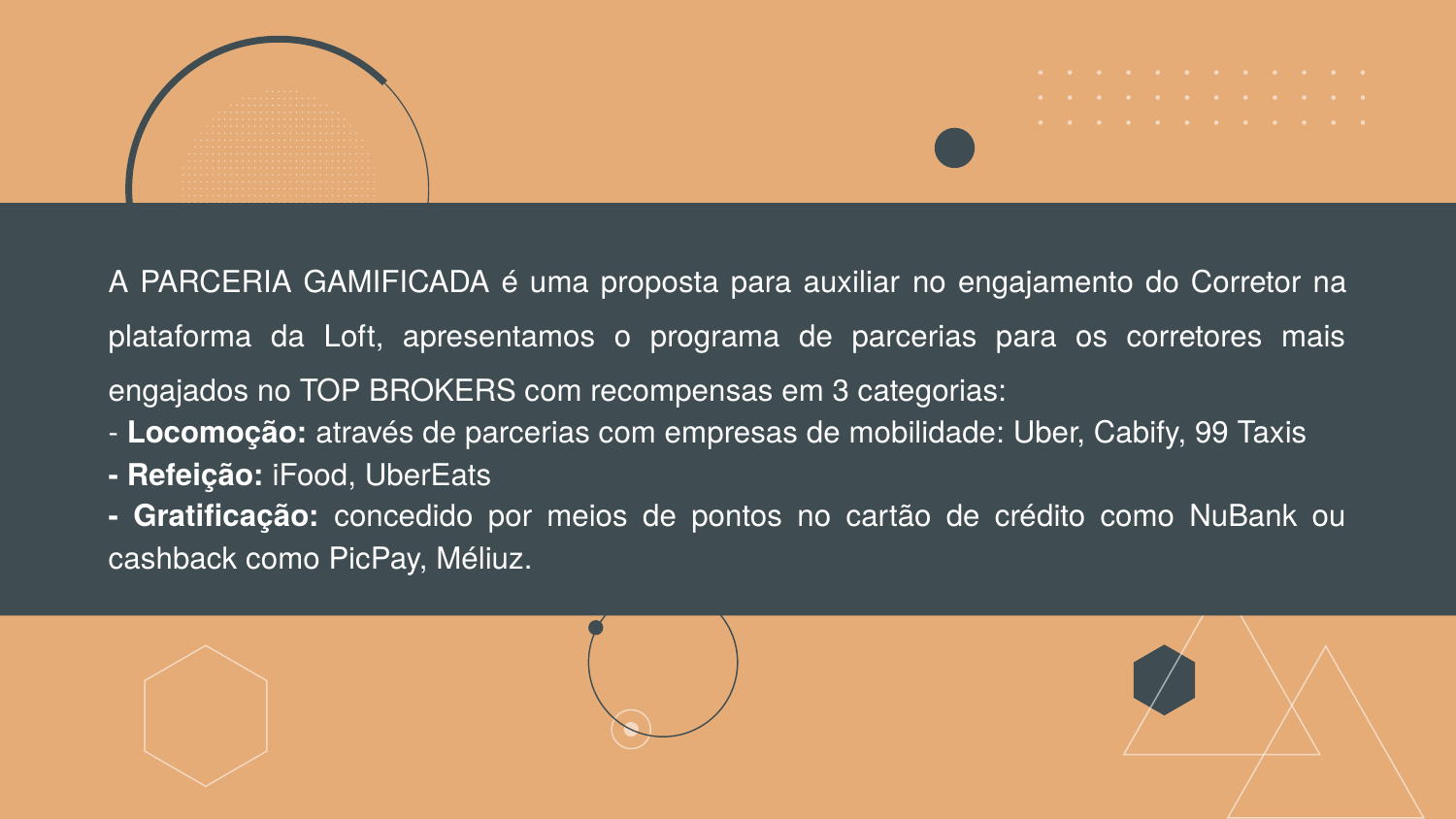

A PARCERIA GAMIFICADA é uma proposta para auxiliar no engajamento do Corretor na plataforma da Loft, apresentamos o programa de parcerias para os corretores mais engajados no TOP BROKERS com recompensas em 3 categorias:
- Locomoção: através de parcerias com empresas de mobilidade: Uber, Cabify, 99 Taxis
- Refeição: iFood, UberEats
- Gratificação: concedido por meios de pontos no cartão de crédito como NuBank ou cashback como PicPay, Méliuz.